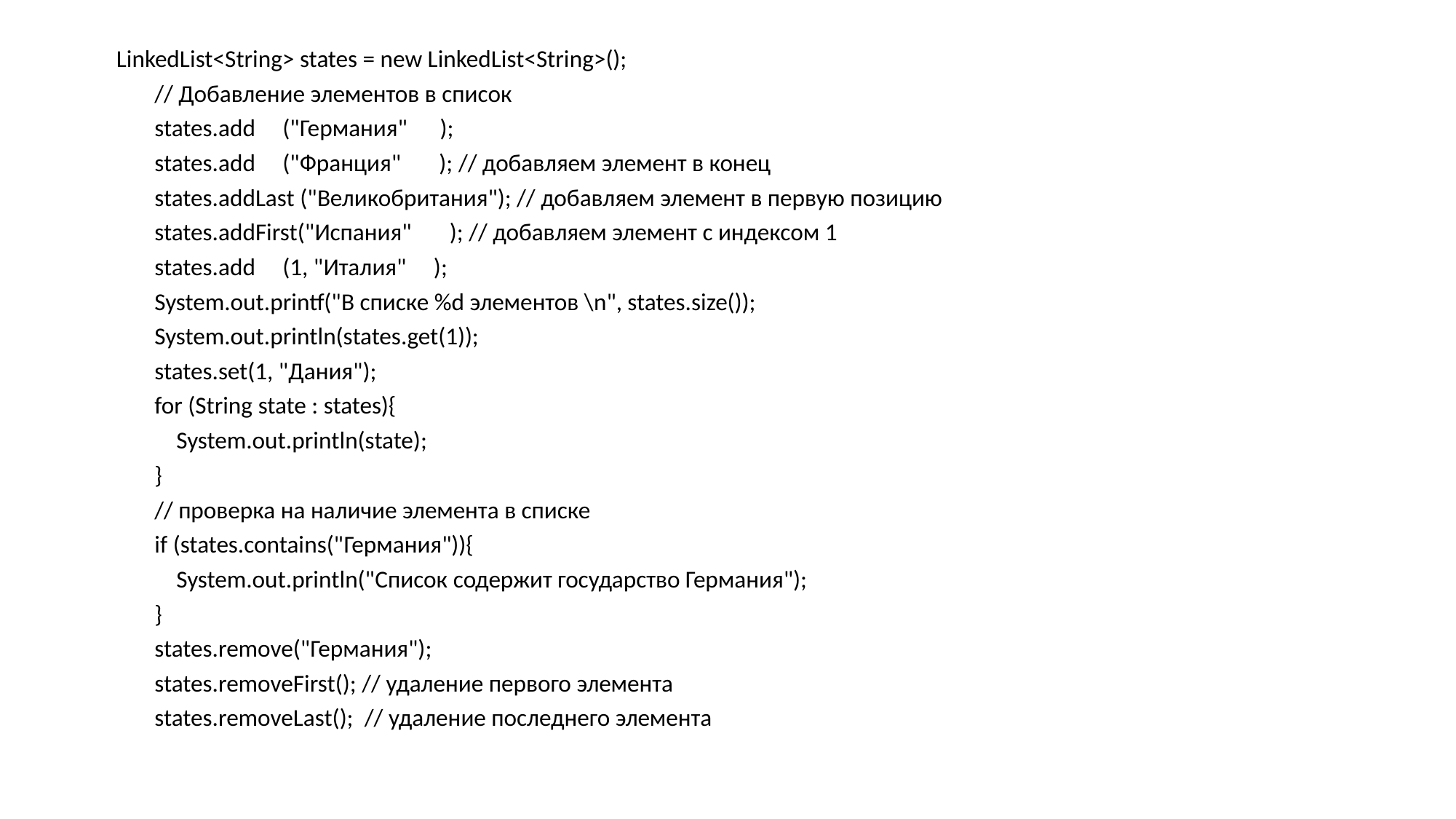

LinkedList<String> states = new LinkedList<String>();
        // Добавление элементов в список
        states.add     ("Германия"      );
        states.add     ("Франция"       ); // добавляем элемент в конец
        states.addLast ("Великобритания"); // добавляем элемент в первую позицию
        states.addFirst("Испания"       ); // добавляем элемент с индексом 1
        states.add     (1, "Италия"     );
        System.out.printf("В списке %d элементов \n", states.size());
        System.out.println(states.get(1));
        states.set(1, "Дания");
        for (String state : states){
            System.out.println(state);
        }
        // проверка на наличие элемента в списке
        if (states.contains("Германия")){
            System.out.println("Список содержит государство Германия");
        }
        states.remove("Германия");
        states.removeFirst(); // удаление первого элемента
        states.removeLast();  // удаление последнего элемента